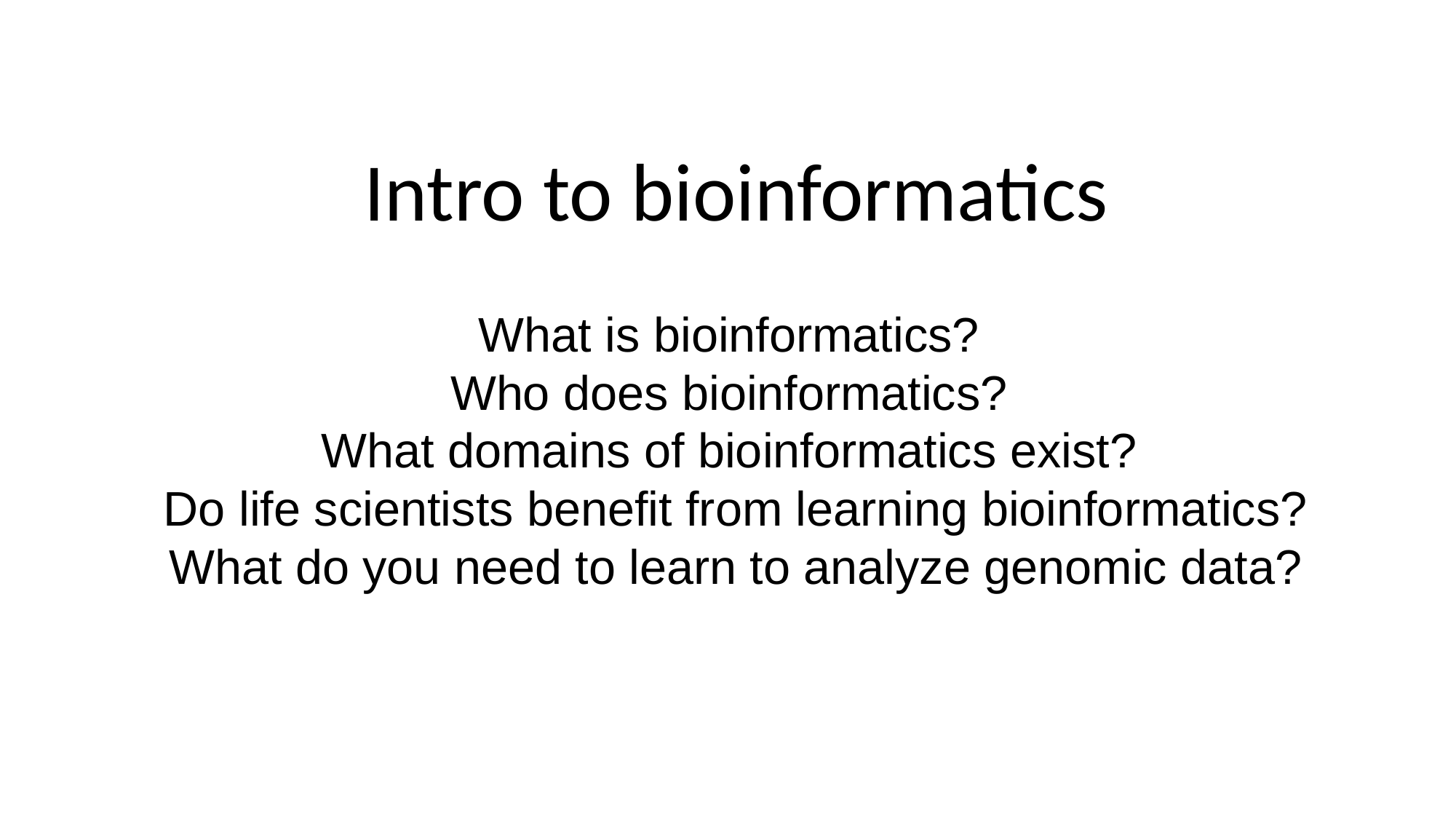

Intro to bioinformatics

What is bioinformatics?
Who does bioinformatics?
What domains of bioinformatics exist?
Do life scientists benefit from learning bioinformatics?
What do you need to learn to analyze genomic data?